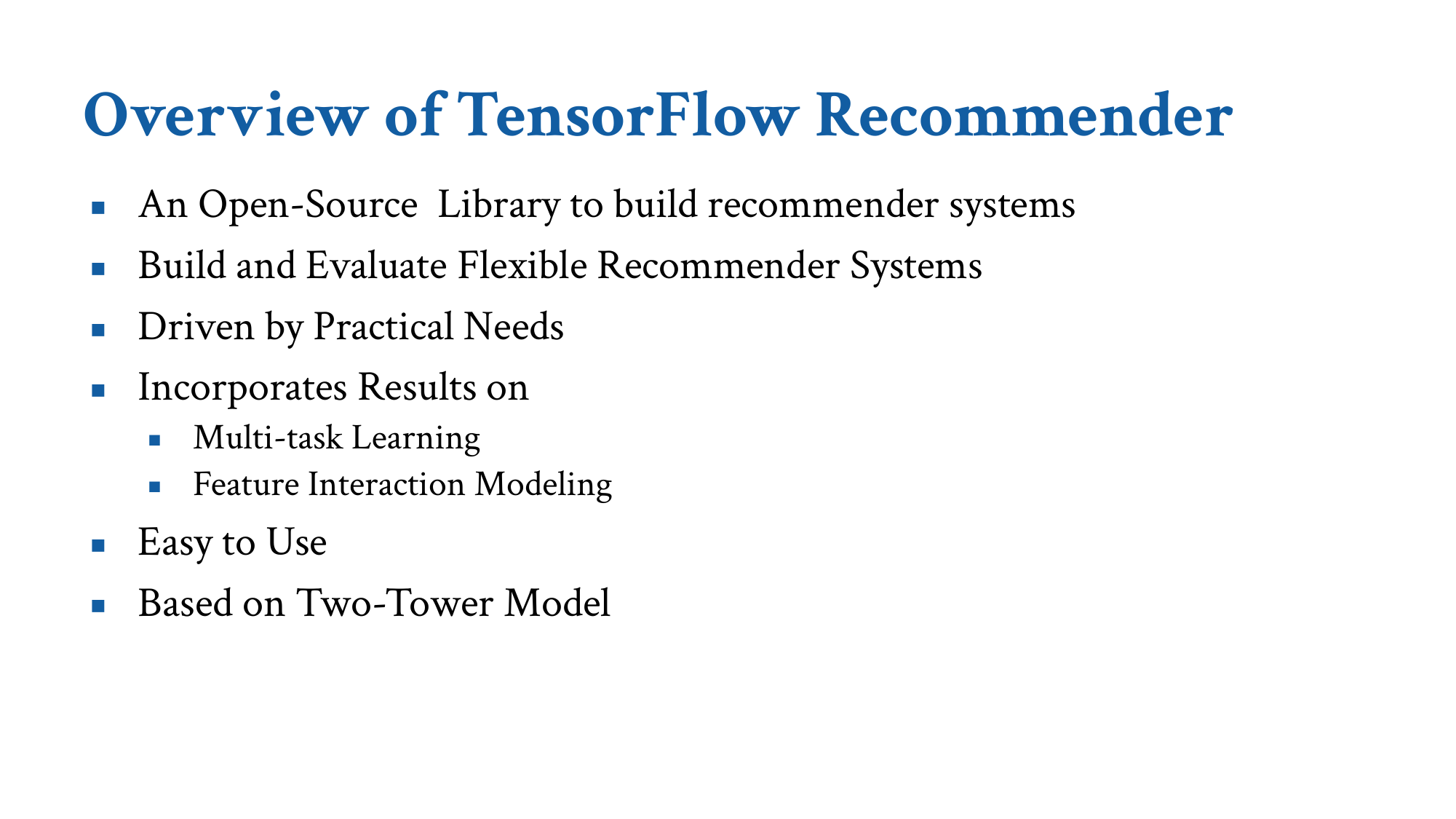

# Overview of TensorFlow Recommender
An Open-Source  Library to build recommender systems
Build and Evaluate Flexible Recommender Systems
Driven by Practical Needs
Incorporates Results on
Multi-task Learning
Feature Interaction Modeling
Easy to Use
Based on Two-Tower Model